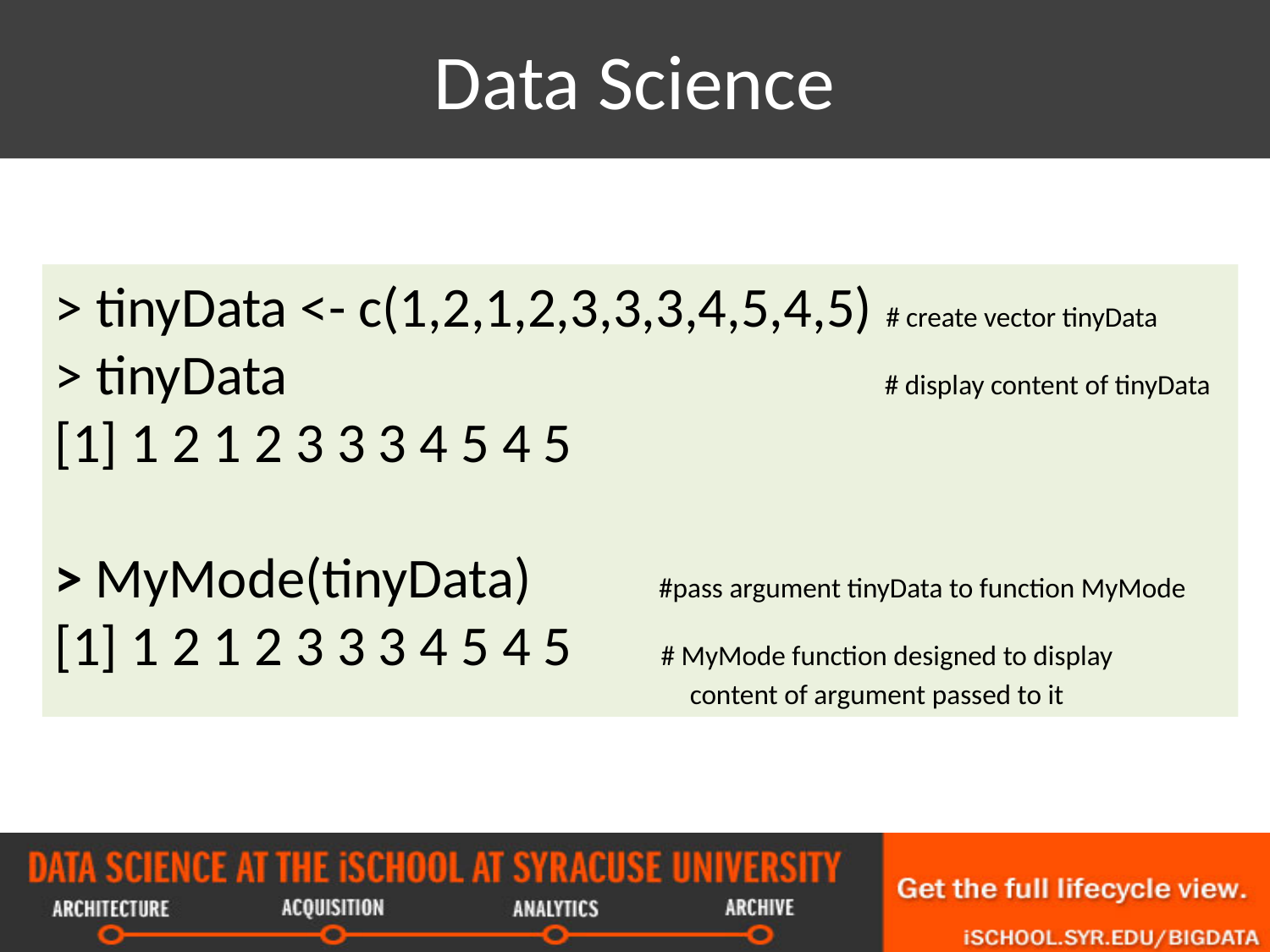

# Data Science

> tinyData <- c(1,2,1,2,3,3,3,4,5,4,5) # create vector tinyData
> tinyData                                               # display content of tinyData
[1] 1 2 1 2 3 3 3 4 5 4 5

> MyMode(tinyData)          #pass argument tinyData to function MyMode
[1] 1 2 1 2 3 3 3 4 5 4 5         # MyMode function designed to display          						content of argument passed to it